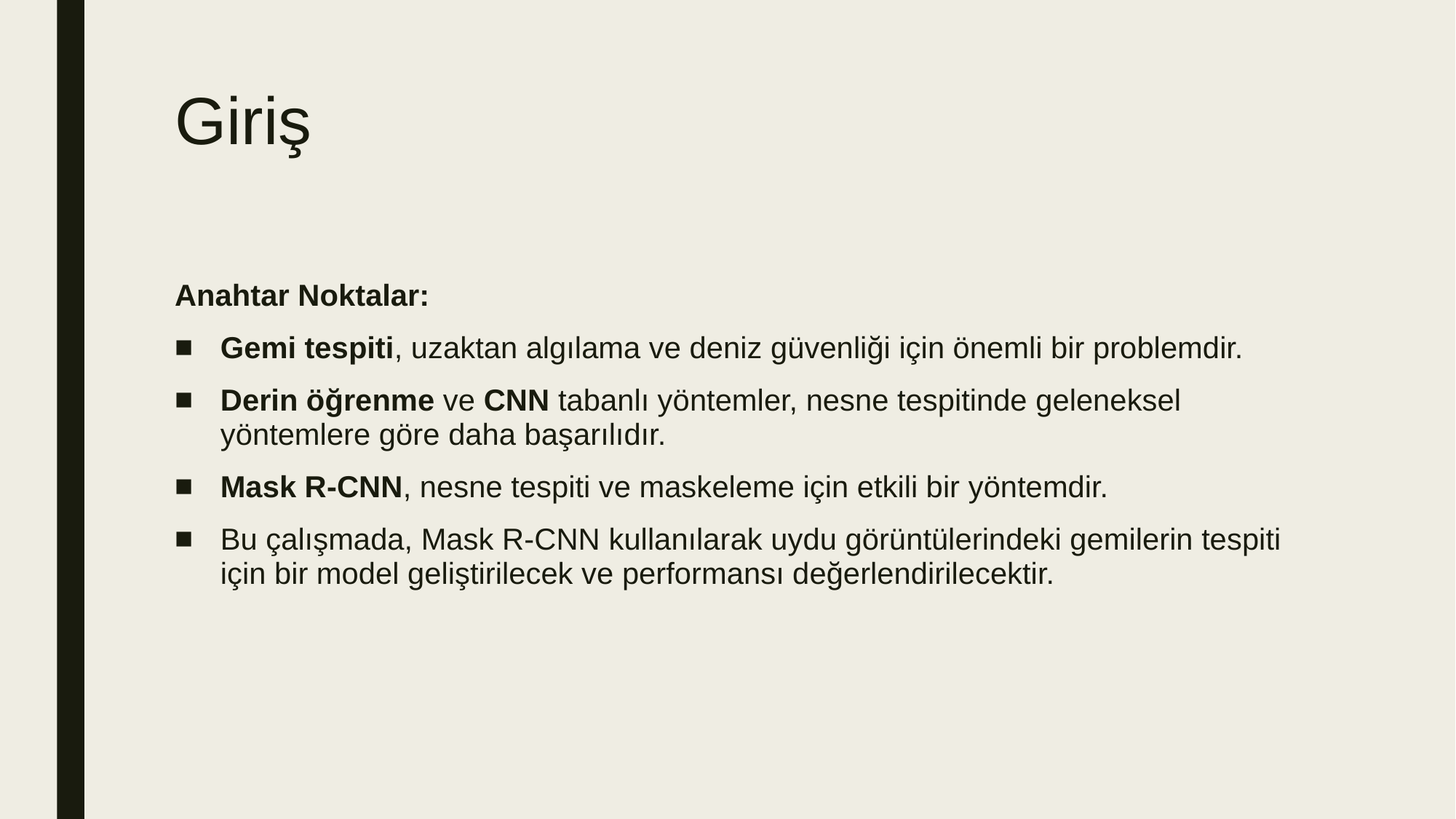

# Giriş
Anahtar Noktalar:
Gemi tespiti, uzaktan algılama ve deniz güvenliği için önemli bir problemdir.
Derin öğrenme ve CNN tabanlı yöntemler, nesne tespitinde geleneksel yöntemlere göre daha başarılıdır.
Mask R-CNN, nesne tespiti ve maskeleme için etkili bir yöntemdir.
Bu çalışmada, Mask R-CNN kullanılarak uydu görüntülerindeki gemilerin tespiti için bir model geliştirilecek ve performansı değerlendirilecektir.